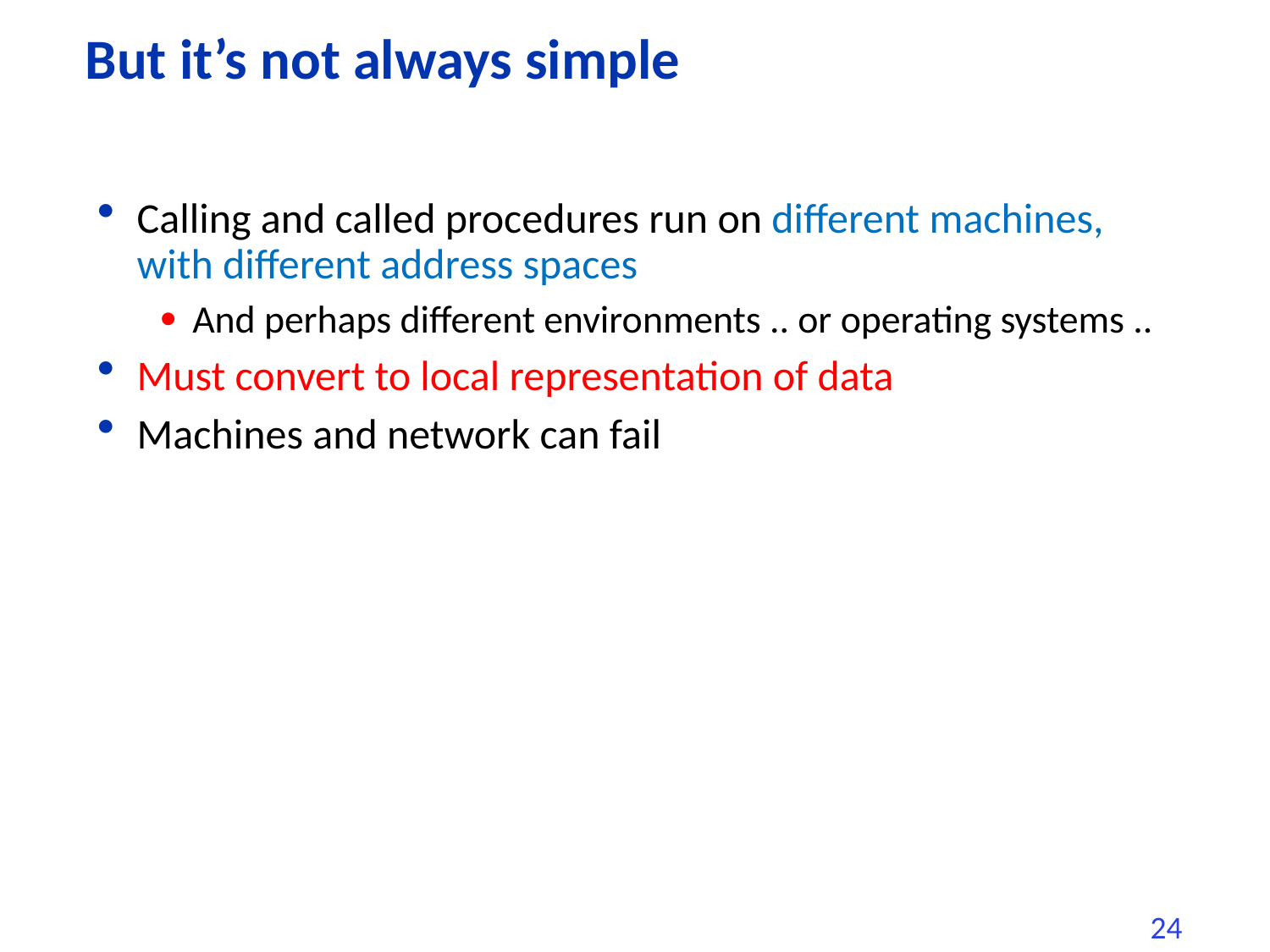

# But it’s not always simple

Calling and called procedures run on different machines, with different address spaces
And perhaps different environments .. or operating systems ..
Must convert to local representation of data
Machines and network can fail